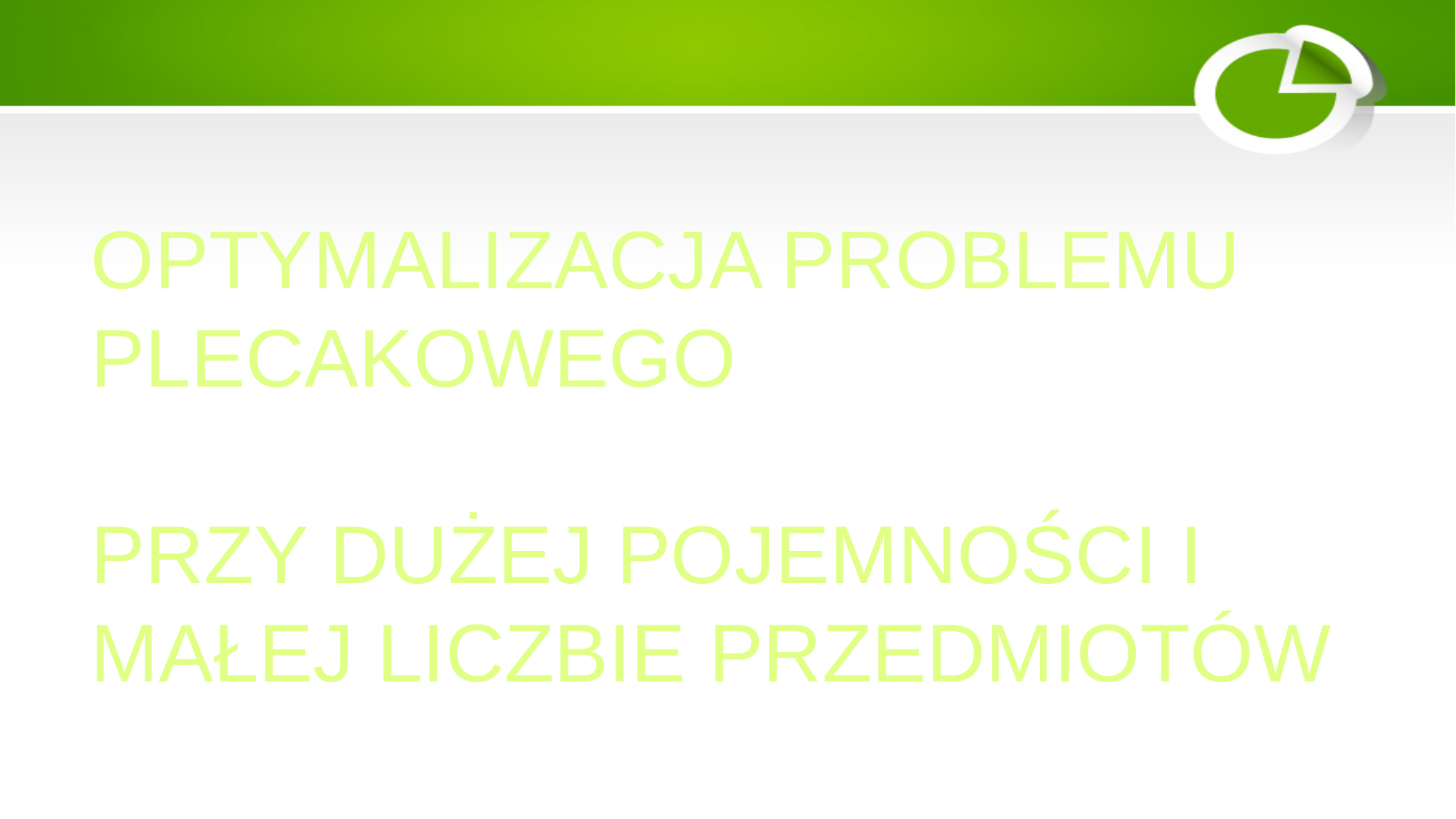

# OPTYMALIZACJA PROBLEMU PLECAKOWEGO PRZY DUŻEJ POJEMNOŚCI I MAŁEJ LICZBIE PRZEDMIOTÓW